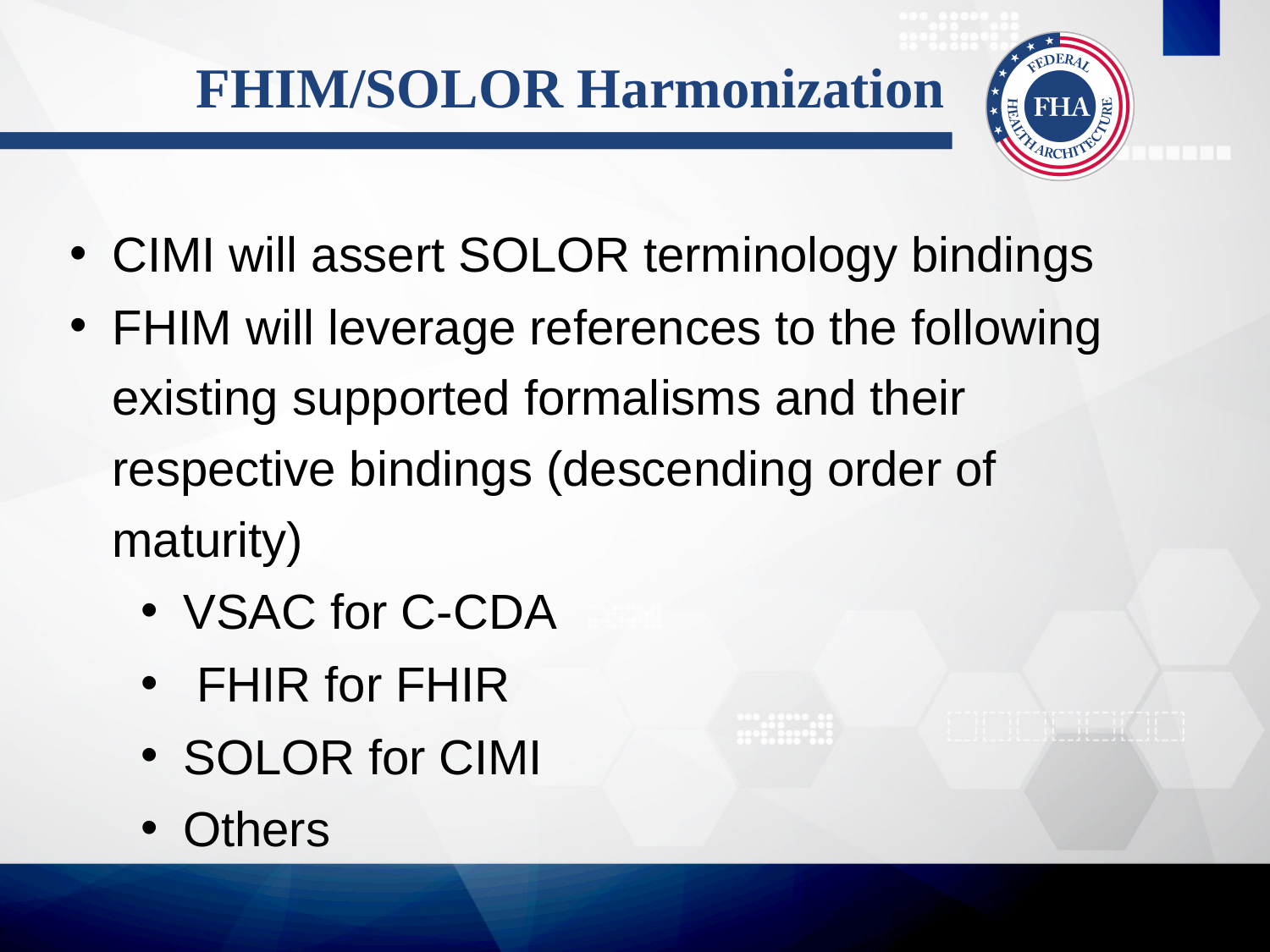

6
# FHIM/SOLOR Harmonization
CIMI will assert SOLOR terminology bindings
FHIM will leverage references to the following existing supported formalisms and their respective bindings (descending order of maturity)
VSAC for C-CDA
 FHIR for FHIR
SOLOR for CIMI
Others